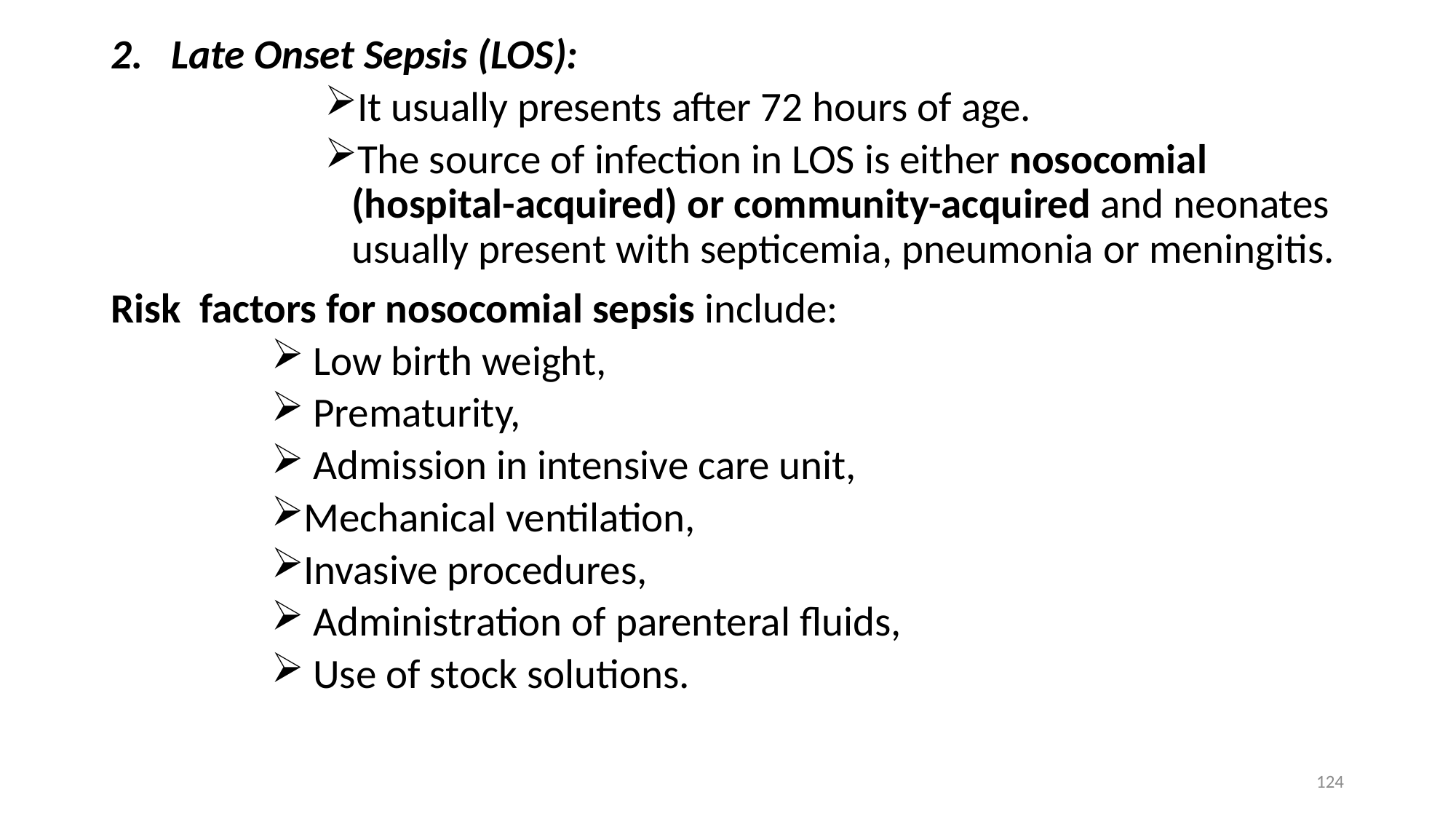

Late Onset Sepsis (LOS):
It usually presents after 72 hours of age.
The source of infection in LOS is either nosocomial (hospital-acquired) or community-acquired and neonates usually present with septicemia, pneumonia or meningitis.
Risk  factors for nosocomial sepsis include:
 Low birth weight,
 Prematurity,
 Admission in intensive care unit,
Mechanical ventilation,
Invasive procedures,
 Administration of parenteral fluids,
 Use of stock solutions.
124